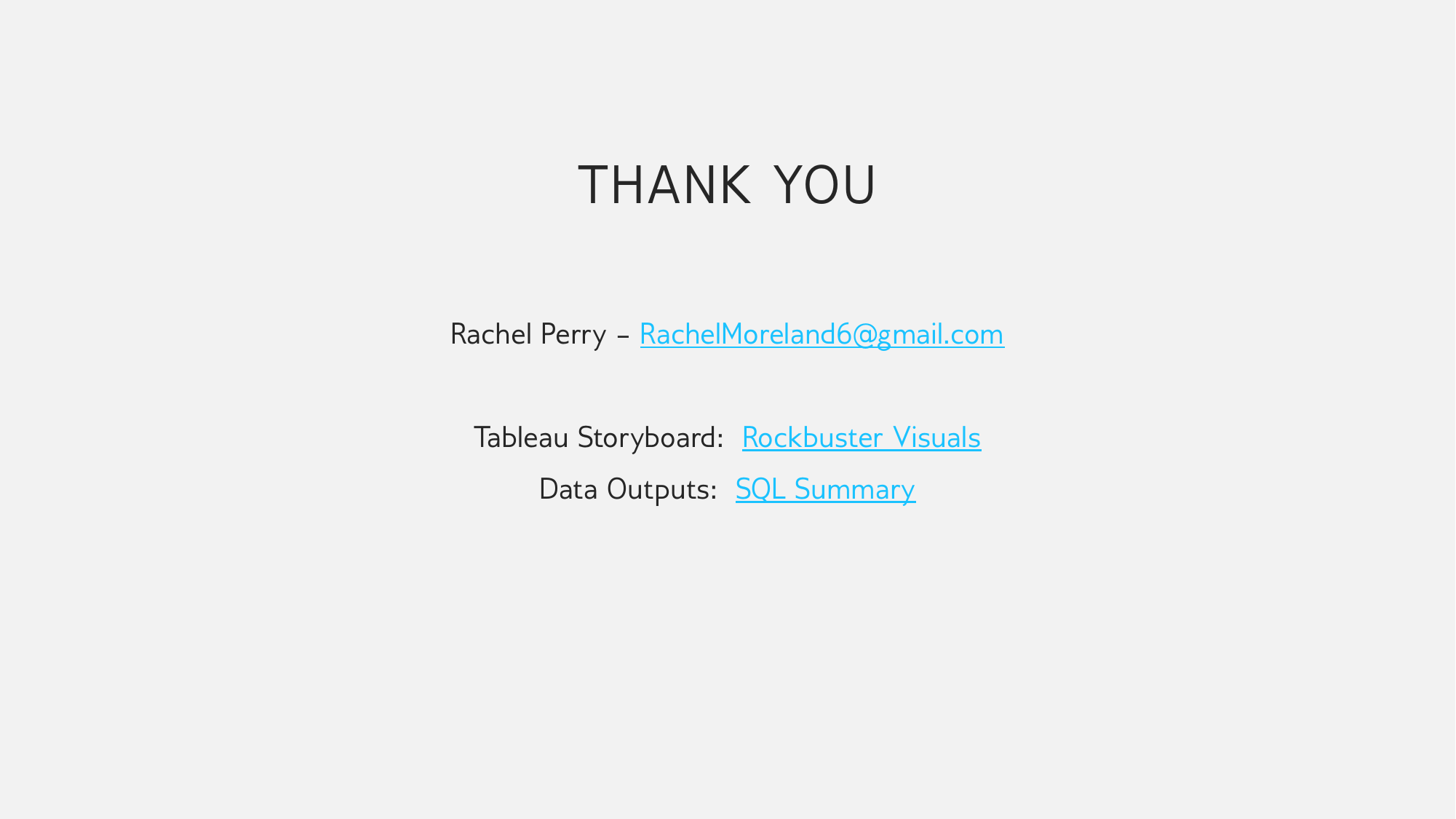

# Thank you
Rachel Perry – RachelMoreland6@gmail.com

Tableau Storyboard:  Rockbuster Visuals
Data Outputs:  SQL Summary